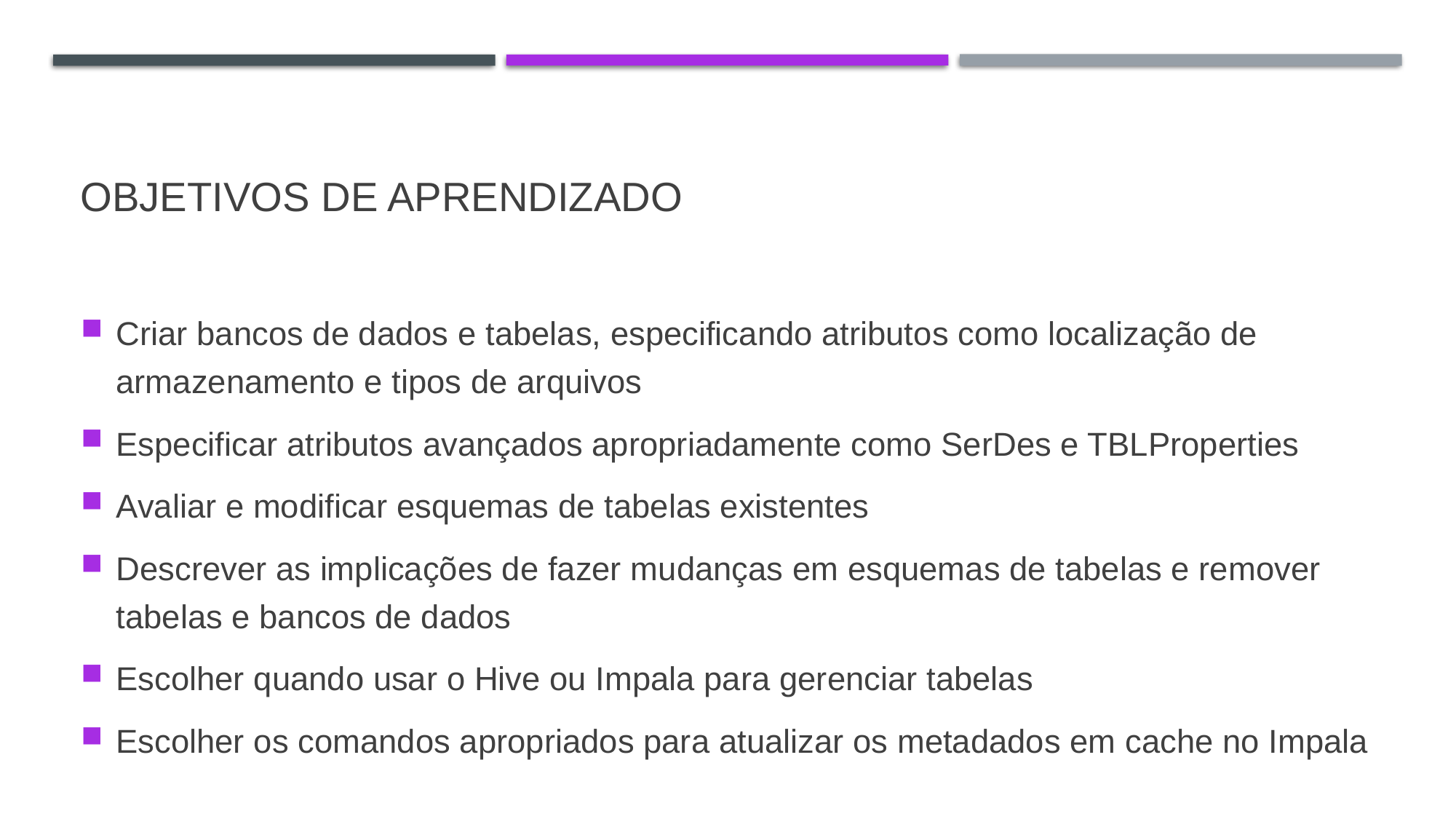

# Objetivos de aprendizado
Criar bancos de dados e tabelas, especificando atributos como localização de armazenamento e tipos de arquivos
Especificar atributos avançados apropriadamente como SerDes e TBLProperties
Avaliar e modificar esquemas de tabelas existentes
Descrever as implicações de fazer mudanças em esquemas de tabelas e remover tabelas e bancos de dados
Escolher quando usar o Hive ou Impala para gerenciar tabelas
Escolher os comandos apropriados para atualizar os metadados em cache no Impala